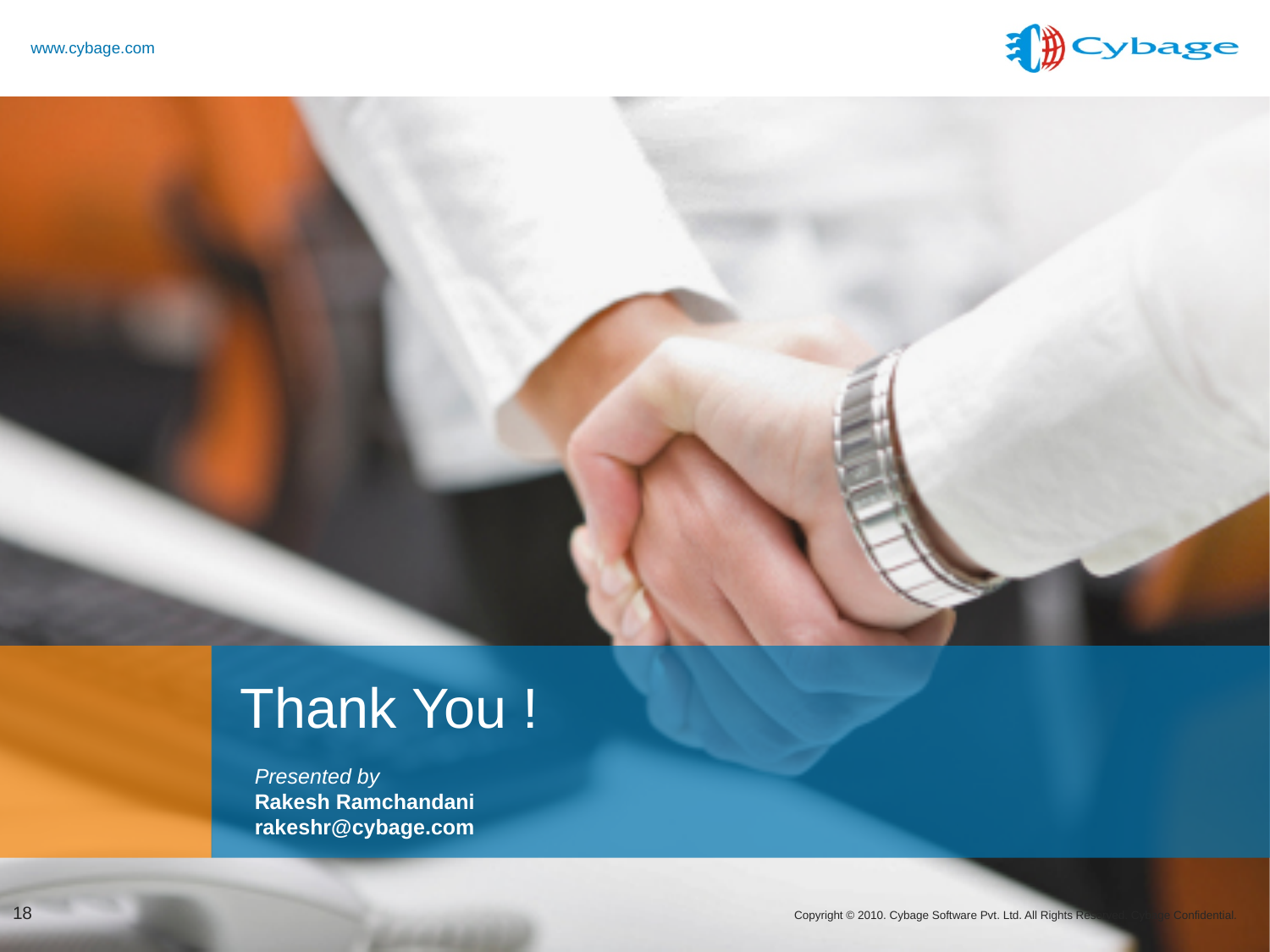

# Thank You !
Presented by
Rakesh Ramchandani
rakeshr@cybage.com
18